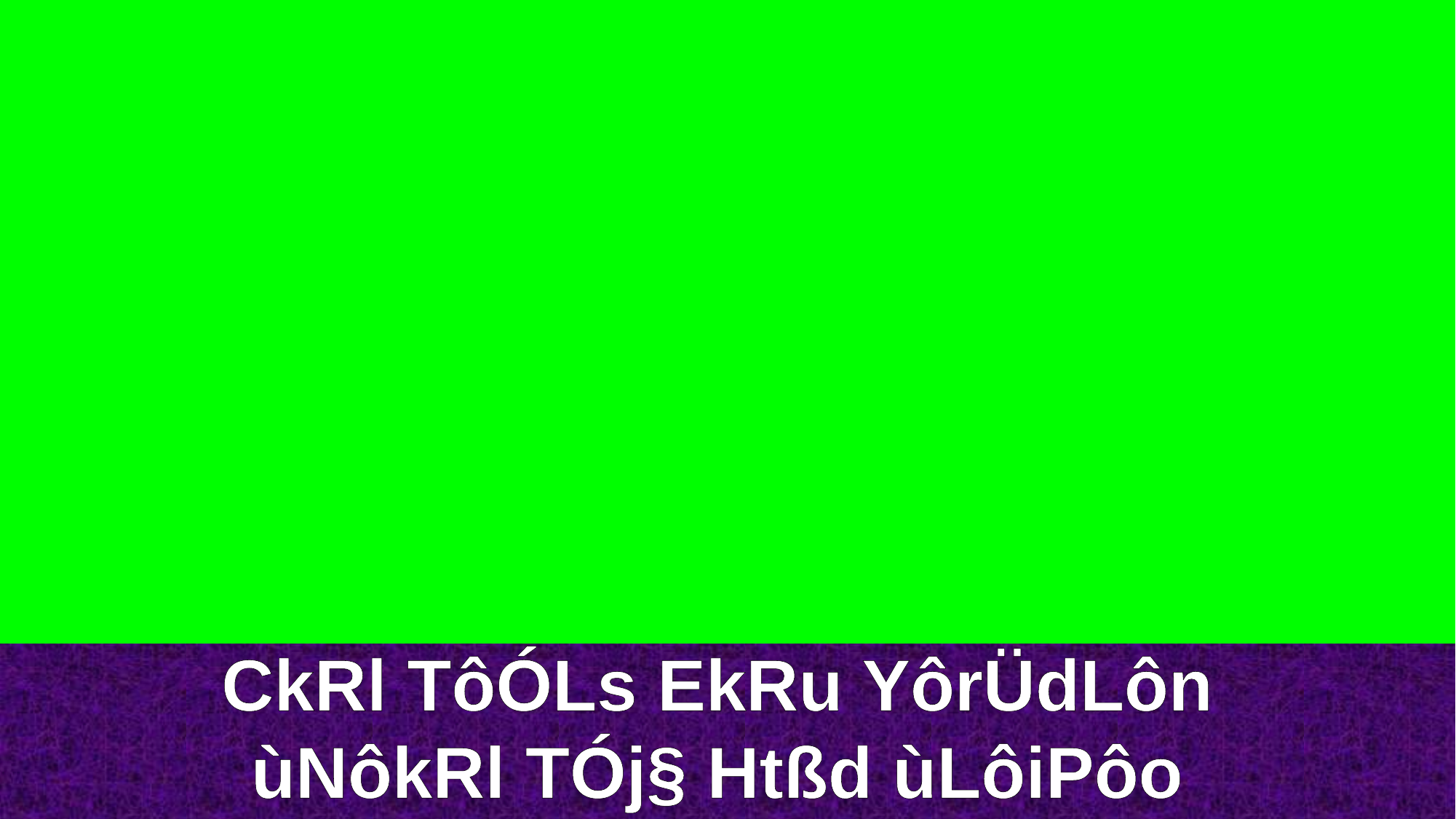

CkRl TôÓLs EkRu YôrÜdLôn
ùNôkRl TÓj§ Htßd ùLôiPôo